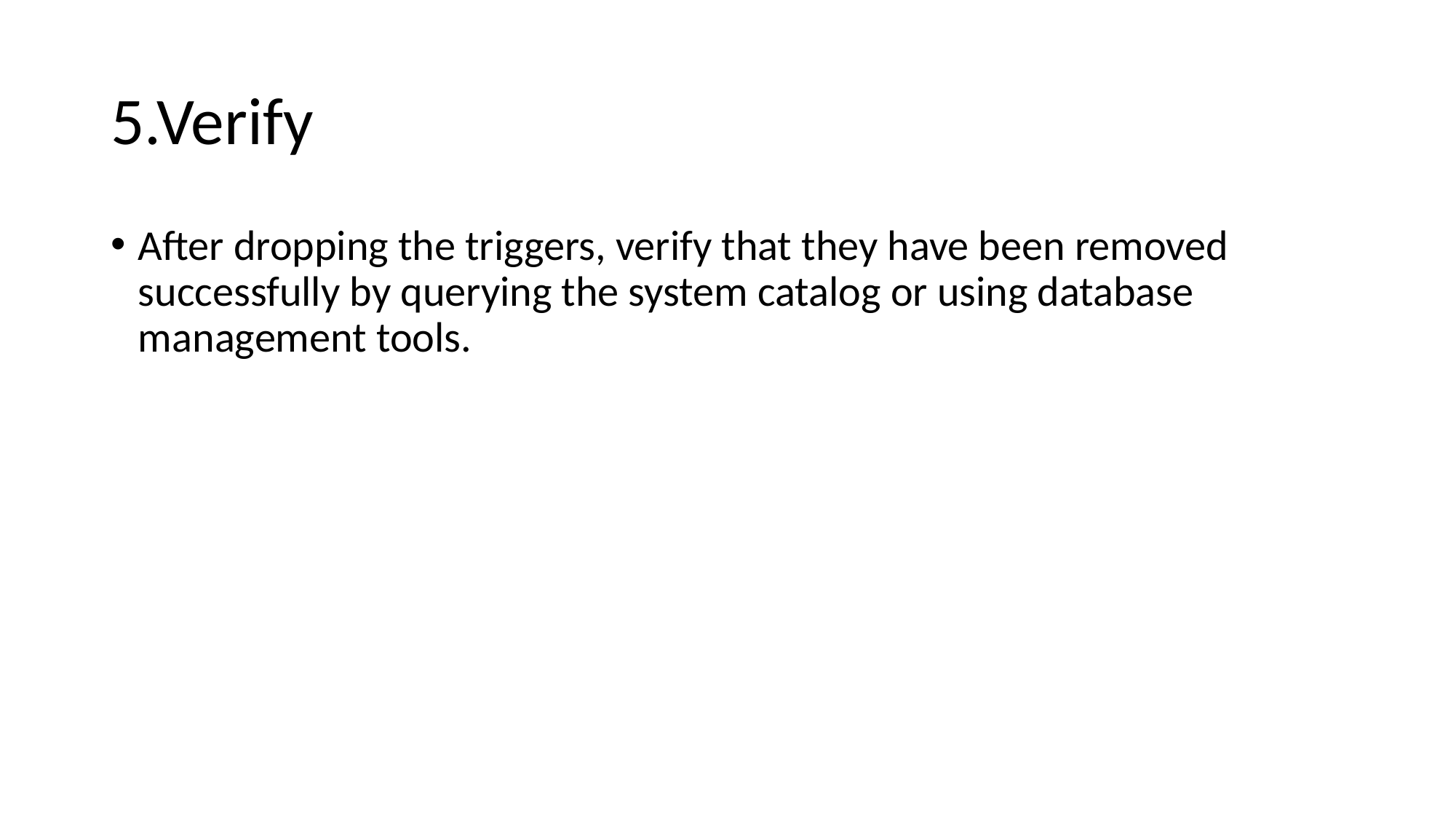

# 5.Verify
After dropping the triggers, verify that they have been removed successfully by querying the system catalog or using database management tools.